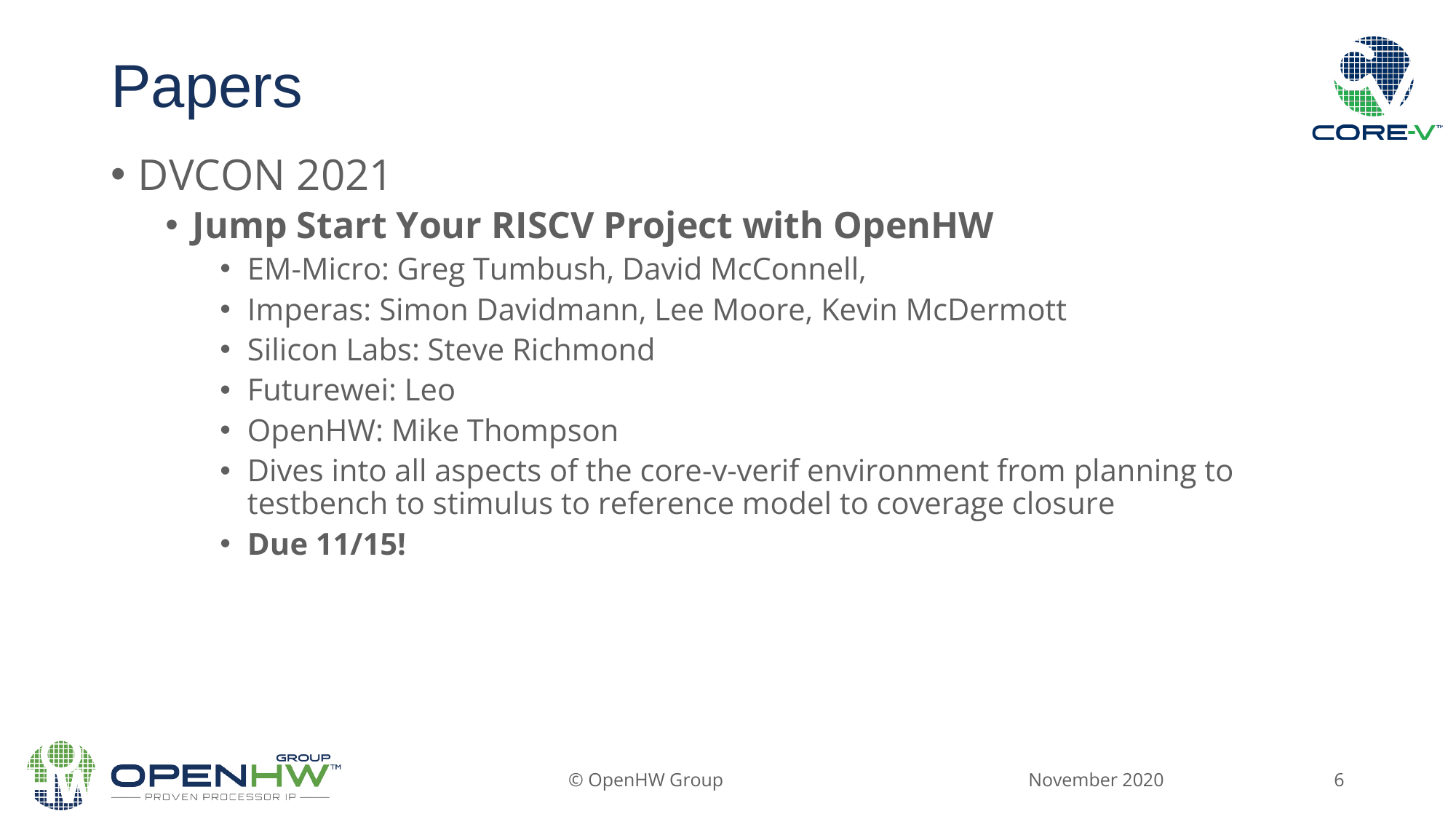

# Papers
DVCON 2021
Jump Start Your RISCV Project with OpenHW
EM-Micro: Greg Tumbush, David McConnell,
Imperas: Simon Davidmann, Lee Moore, Kevin McDermott
Silicon Labs: Steve Richmond
Futurewei: Leo
OpenHW: Mike Thompson
Dives into all aspects of the core-v-verif environment from planning to testbench to stimulus to reference model to coverage closure
Due 11/15!

November 2020
© OpenHW Group
6